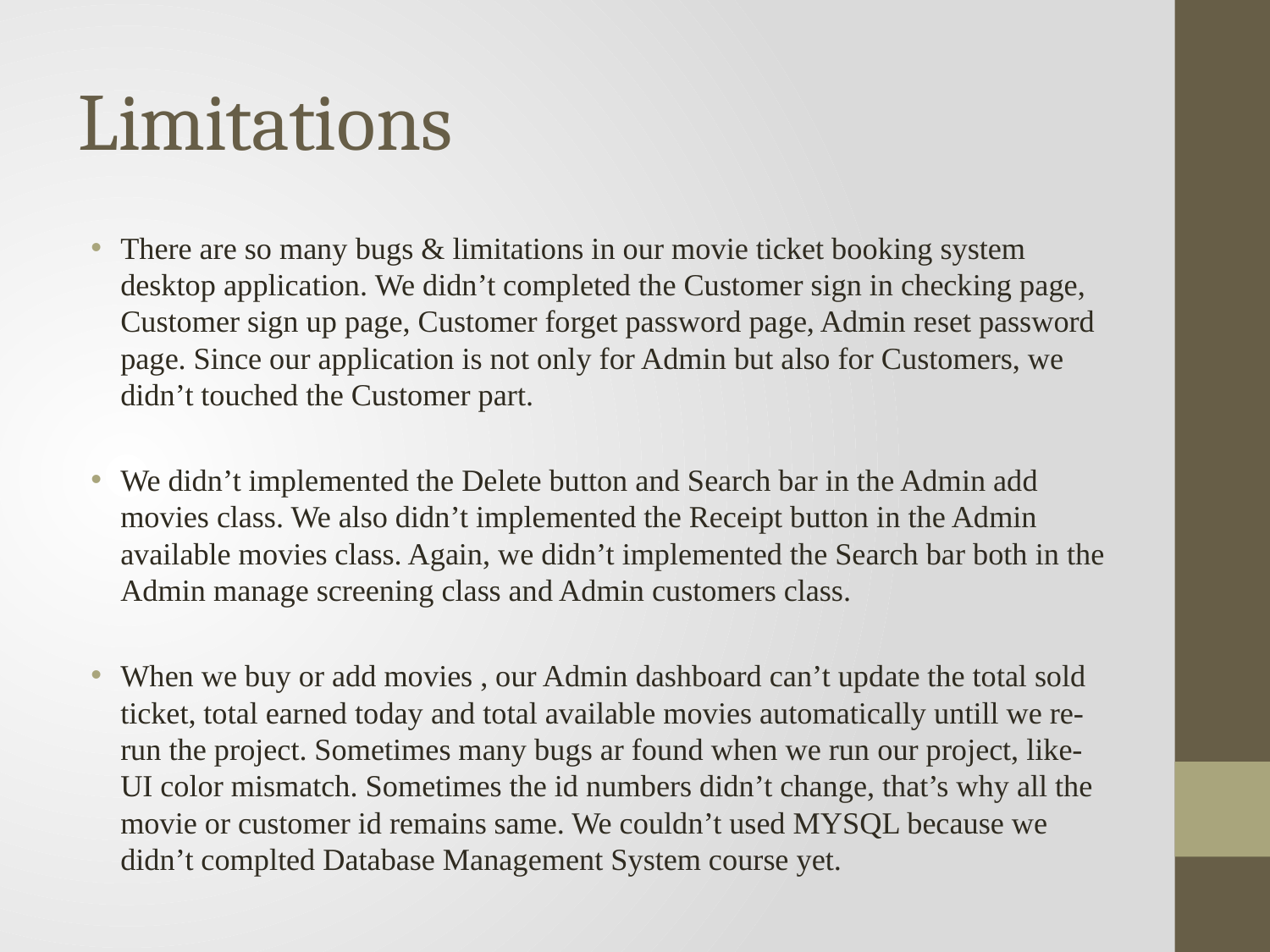

# Limitations
There are so many bugs & limitations in our movie ticket booking system desktop application. We didn’t completed the Customer sign in checking page, Customer sign up page, Customer forget password page, Admin reset password page. Since our application is not only for Admin but also for Customers, we didn’t touched the Customer part.

We didn’t implemented the Delete button and Search bar in the Admin add movies class. We also didn’t implemented the Receipt button in the Admin available movies class. Again, we didn’t implemented the Search bar both in the Admin manage screening class and Admin customers class.

When we buy or add movies , our Admin dashboard can’t update the total sold ticket, total earned today and total available movies automatically untill we re-run the project. Sometimes many bugs ar found when we run our project, like-UI color mismatch. Sometimes the id numbers didn’t change, that’s why all the movie or customer id remains same. We couldn’t used MYSQL because we didn’t complted Database Management System course yet.